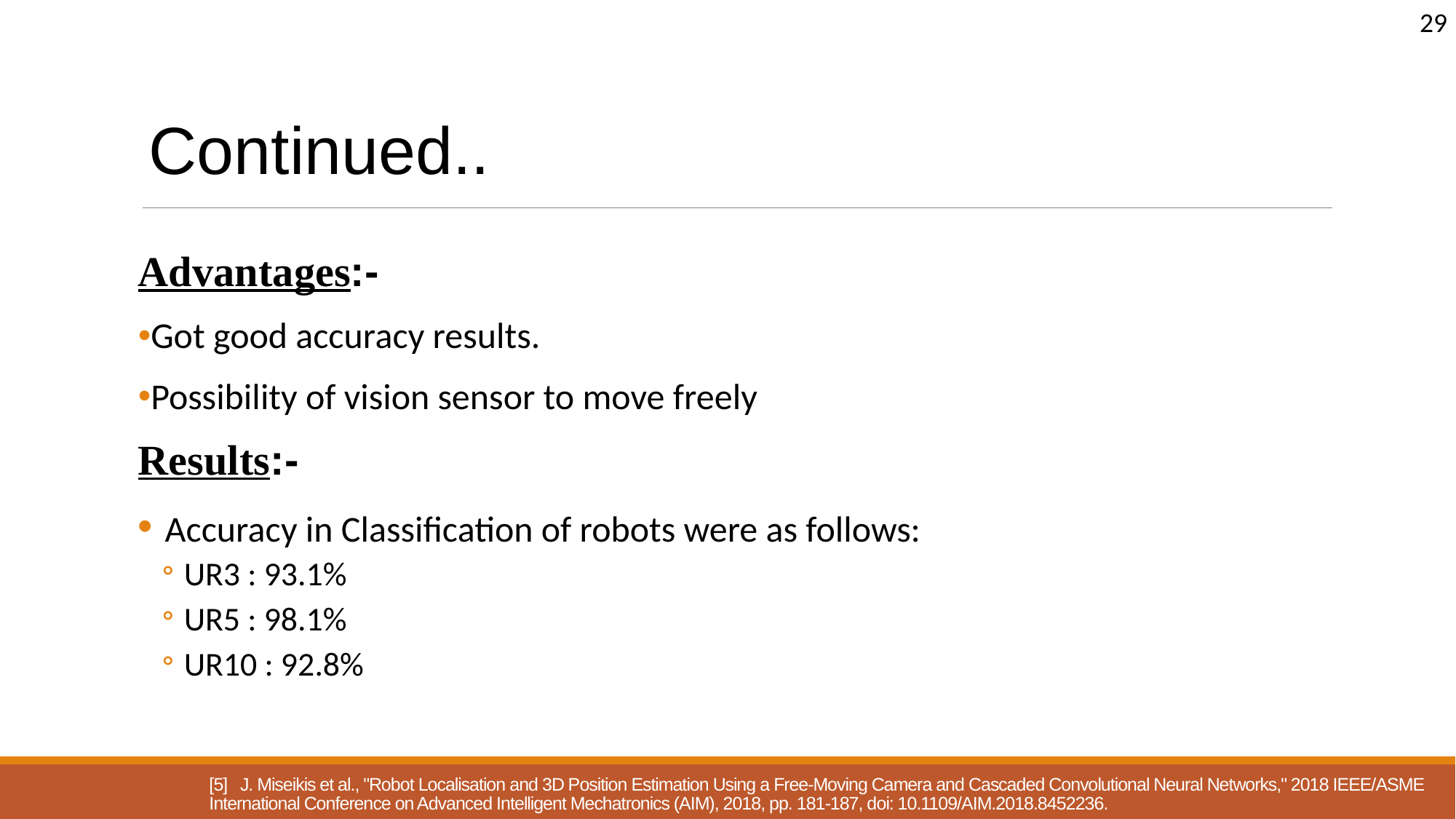

29
Continued..

Advantages:-
Got good accuracy results.
Possibility of vision sensor to move freely
Results:-
 Accuracy in Classification of robots were as follows:
UR3 : 93.1%
UR5 : 98.1%
UR10 : 92.8%
[5]   J. Miseikis et al., "Robot Localisation and 3D Position Estimation Using a Free-Moving Camera and Cascaded Convolutional Neural Networks," 2018 IEEE/ASME International Conference on Advanced Intelligent Mechatronics (AIM), 2018, pp. 181-187, doi: 10.1109/AIM.2018.8452236.